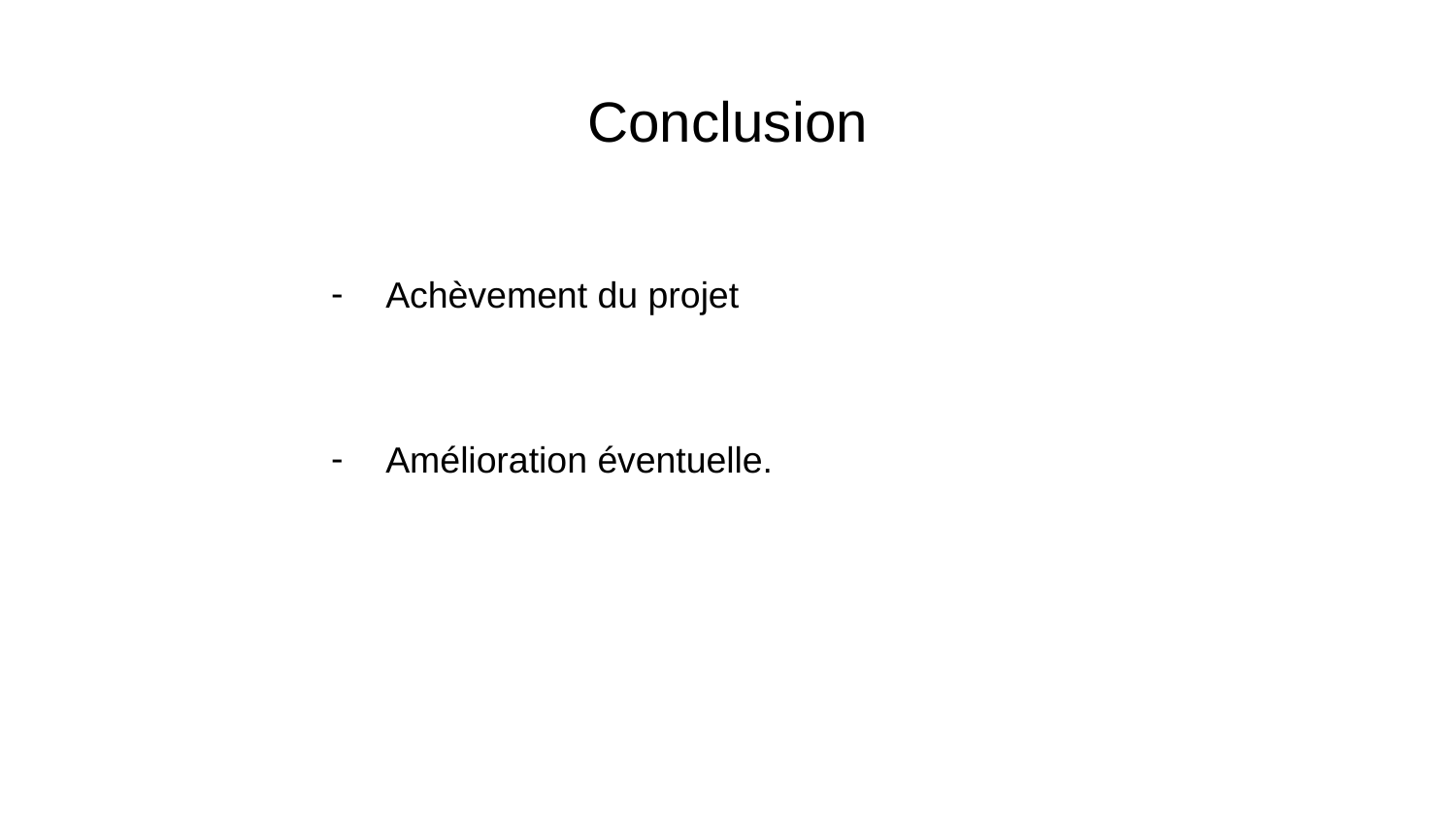

# Conclusion
Achèvement du projet

Amélioration éventuelle.